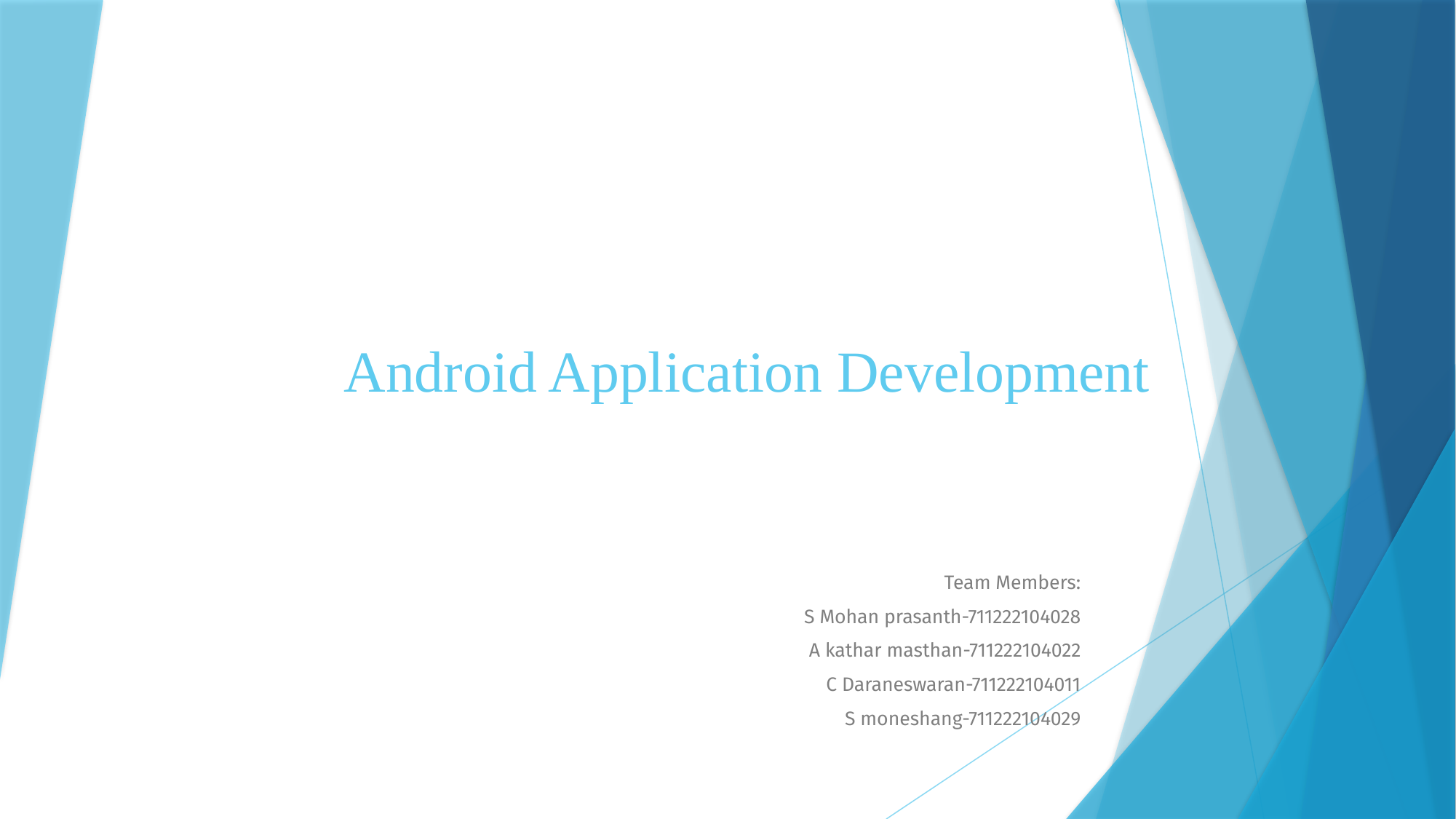

# Android Application Development

Team Members:
S Mohan prasanth-711222104028
A kathar masthan-711222104022
C Daraneswaran-711222104011
S moneshang-711222104029